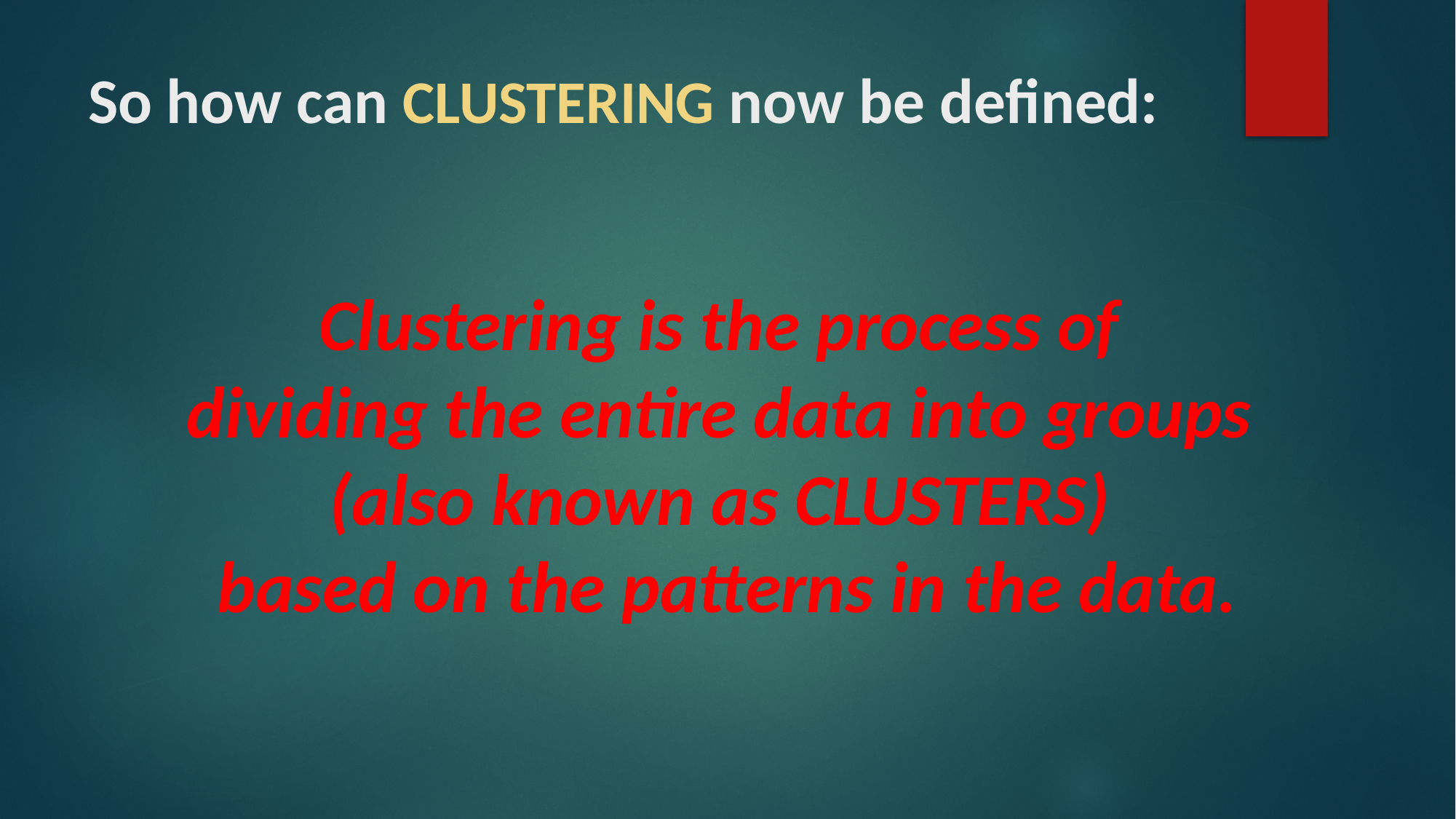

# So how can CLUSTERING now be defined:
Clustering is the process of
dividing the entire data into groups
(also known as CLUSTERS)
based on the patterns in the data.